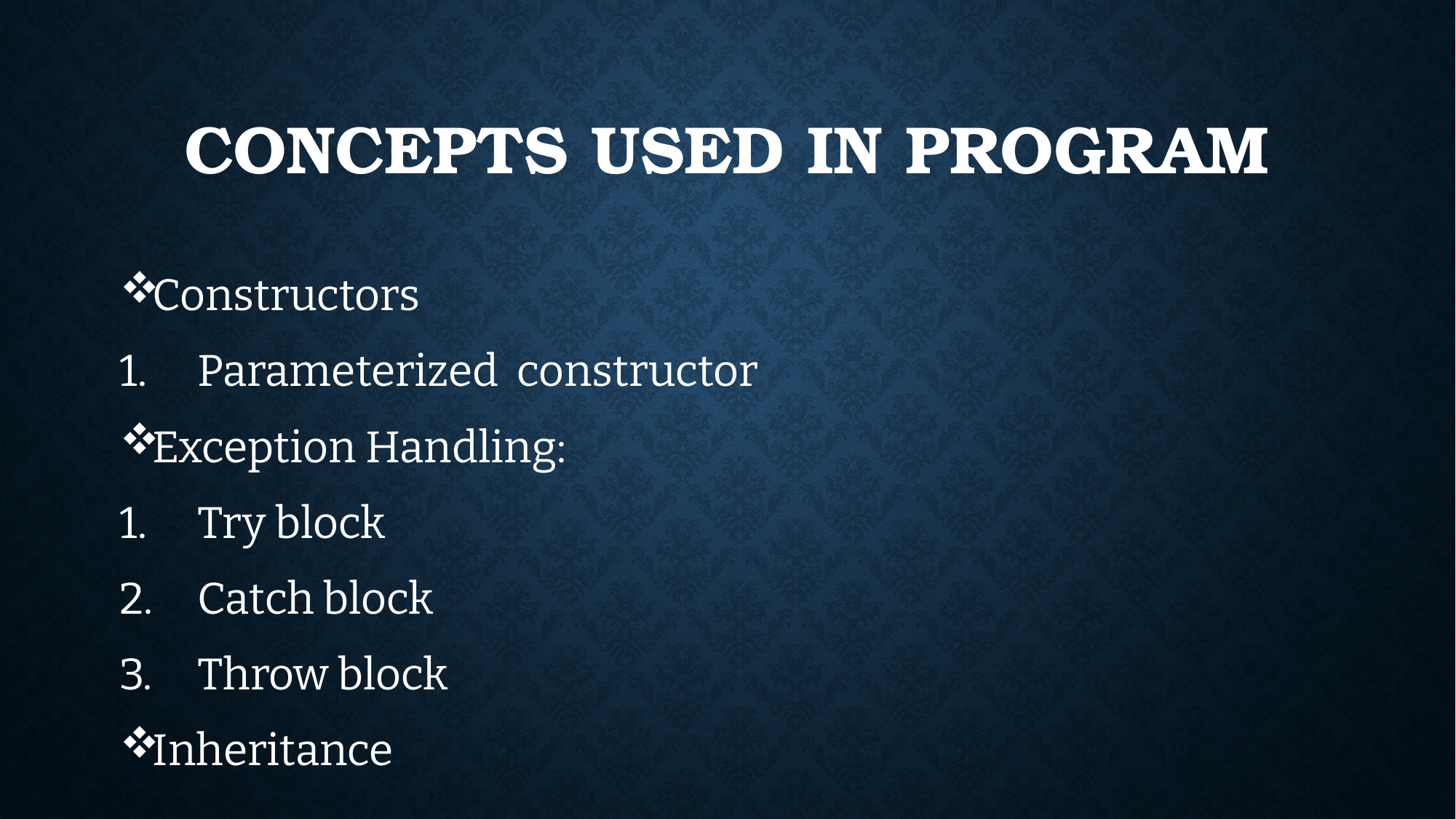

# Concepts used in program
Constructors
Parameterized  constructor
Exception Handling:
Try block
Catch block
Throw block
Inheritance